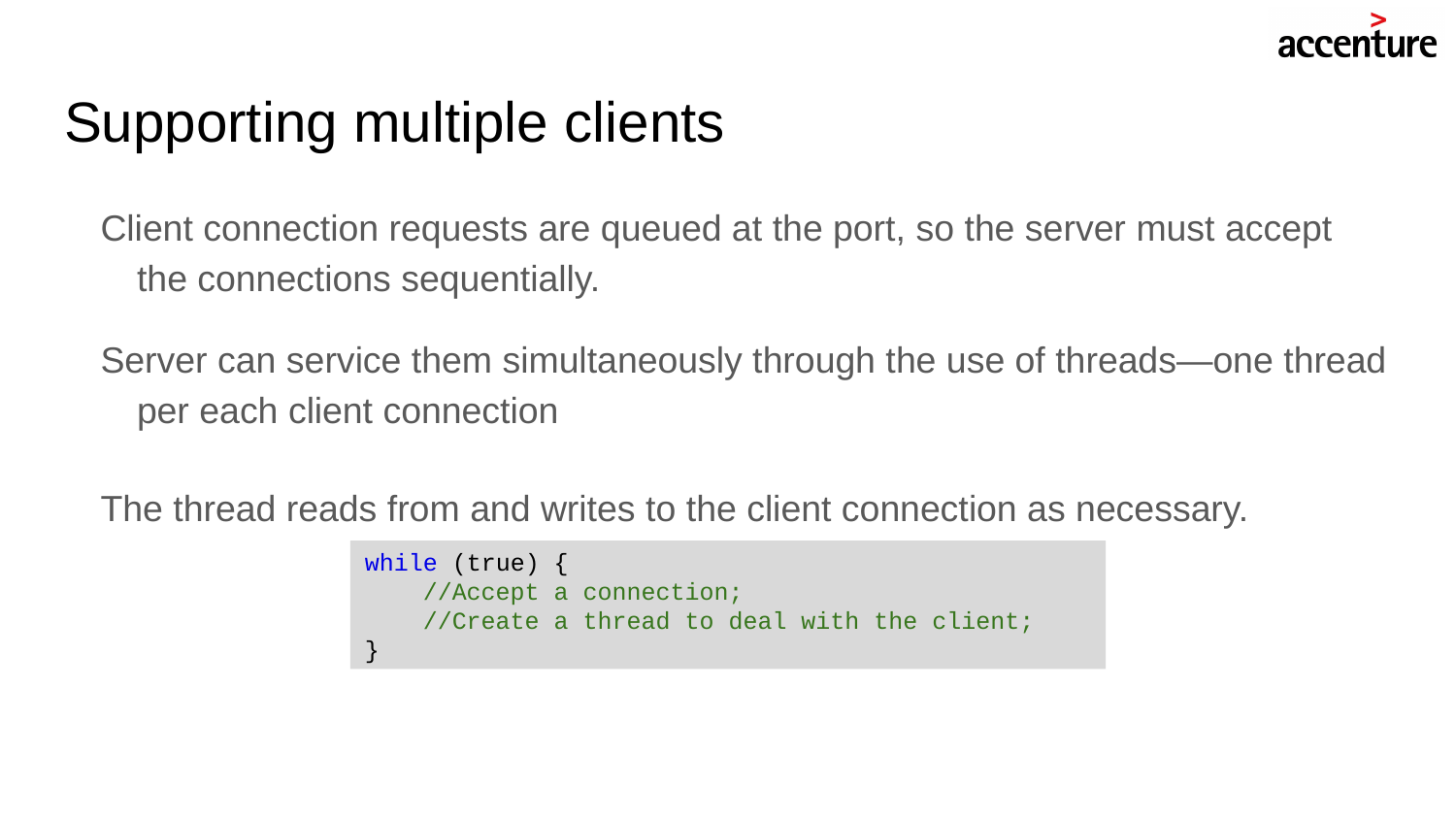

# Supporting multiple clients
Client connection requests are queued at the port, so the server must accept the connections sequentially.
Server can service them simultaneously through the use of threads—one thread per each client connection
The thread reads from and writes to the client connection as necessary.
while (true) {
    //Accept a connection;
    //Create a thread to deal with the client;
}